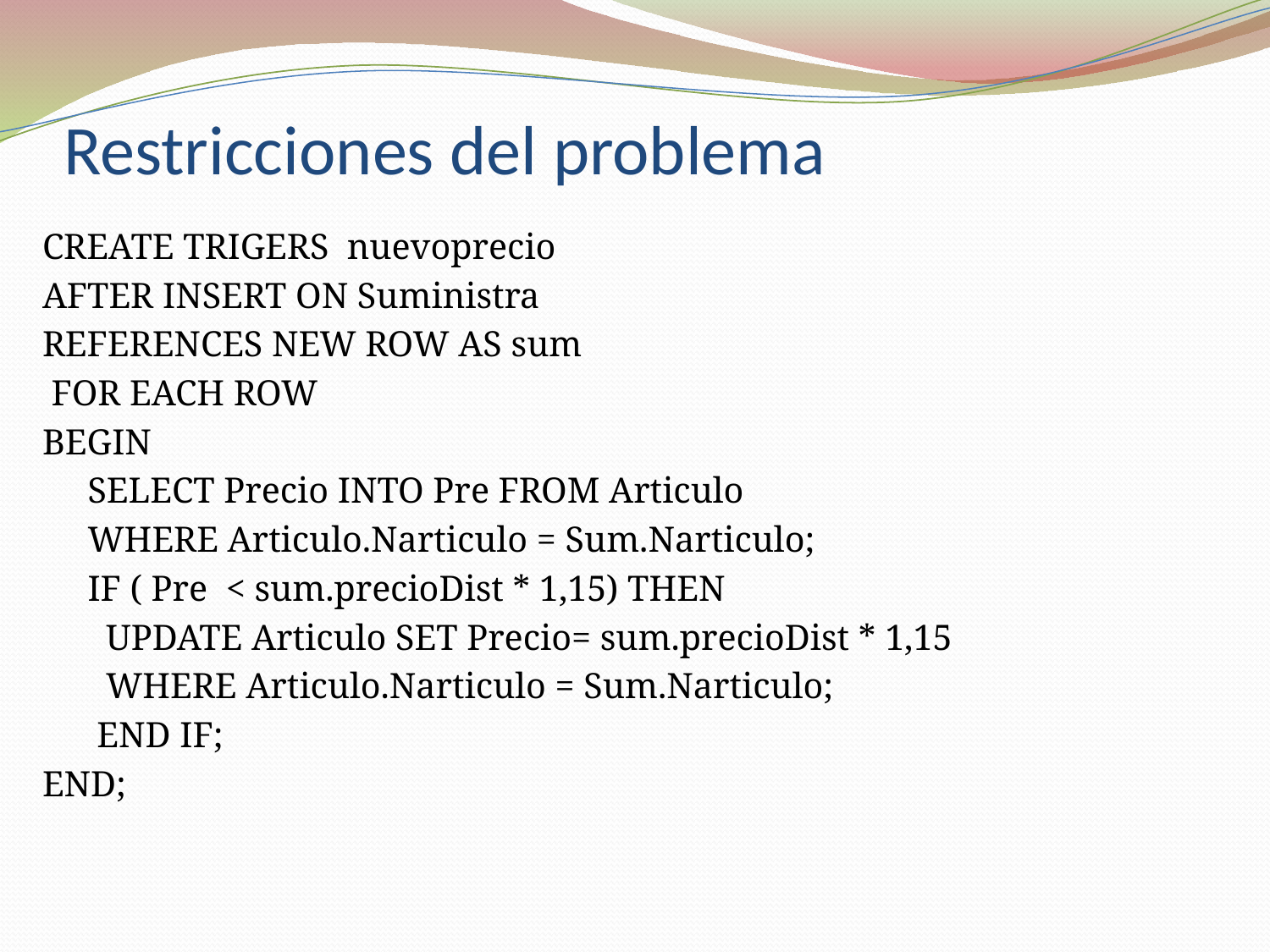

# Restricciones del problema
CREATE TRIGERS  nuevoprecio
AFTER INSERT ON Suministra
REFERENCES NEW ROW AS sum
 FOR EACH ROW
BEGIN
     SELECT Precio INTO Pre FROM Articulo
     WHERE Articulo.Narticulo = Sum.Narticulo;
     IF ( Pre  < sum.precioDist * 1,15) THEN
       UPDATE Articulo SET Precio= sum.precioDist * 1,15
       WHERE Articulo.Narticulo = Sum.Narticulo;
      END IF;
END;